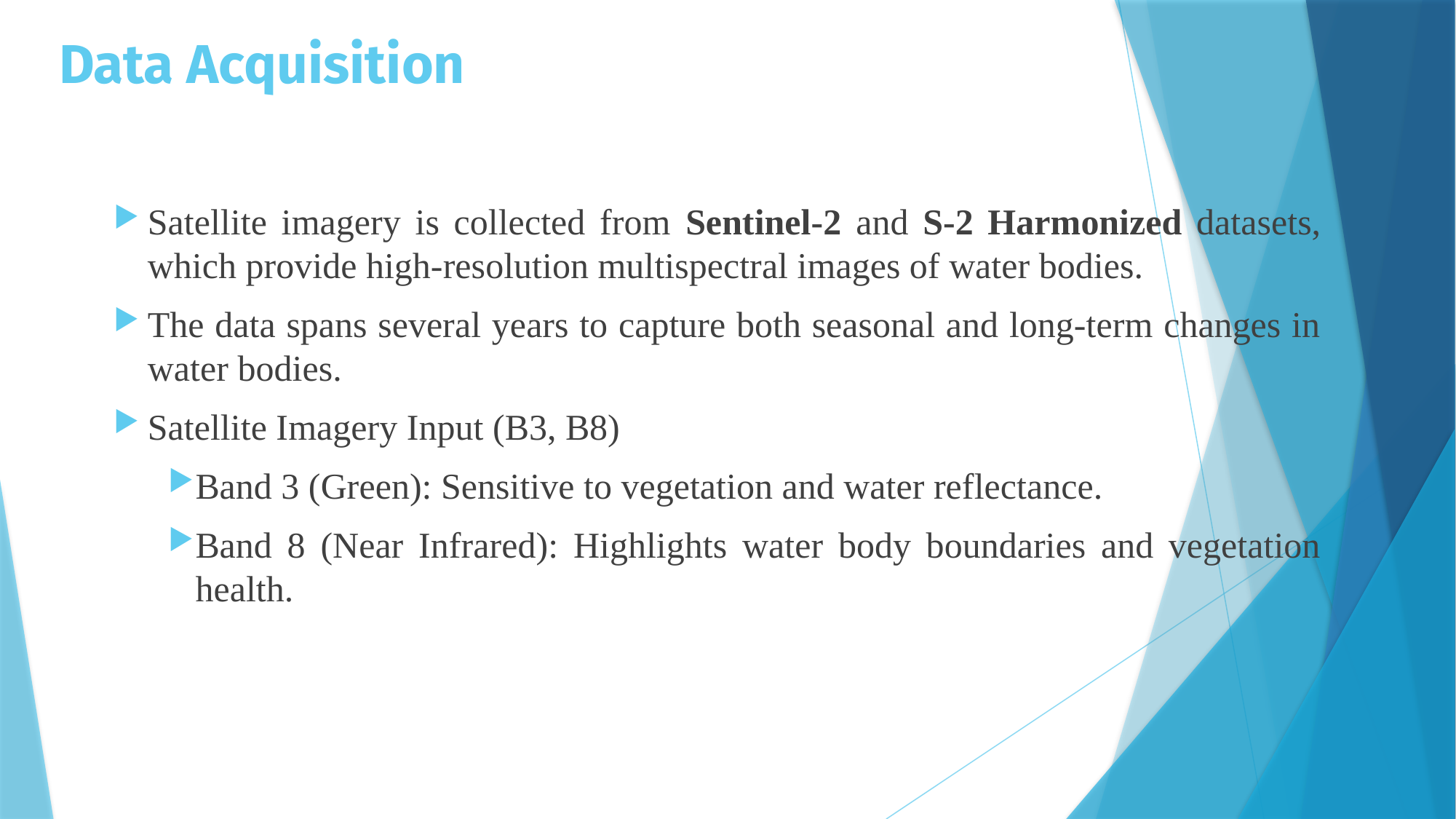

# Data Acquisition
Satellite imagery is collected from Sentinel-2 and S-2 Harmonized datasets, which provide high-resolution multispectral images of water bodies.
The data spans several years to capture both seasonal and long-term changes in water bodies.
Satellite Imagery Input (B3, B8)
Band 3 (Green): Sensitive to vegetation and water reflectance.
Band 8 (Near Infrared): Highlights water body boundaries and vegetation health.